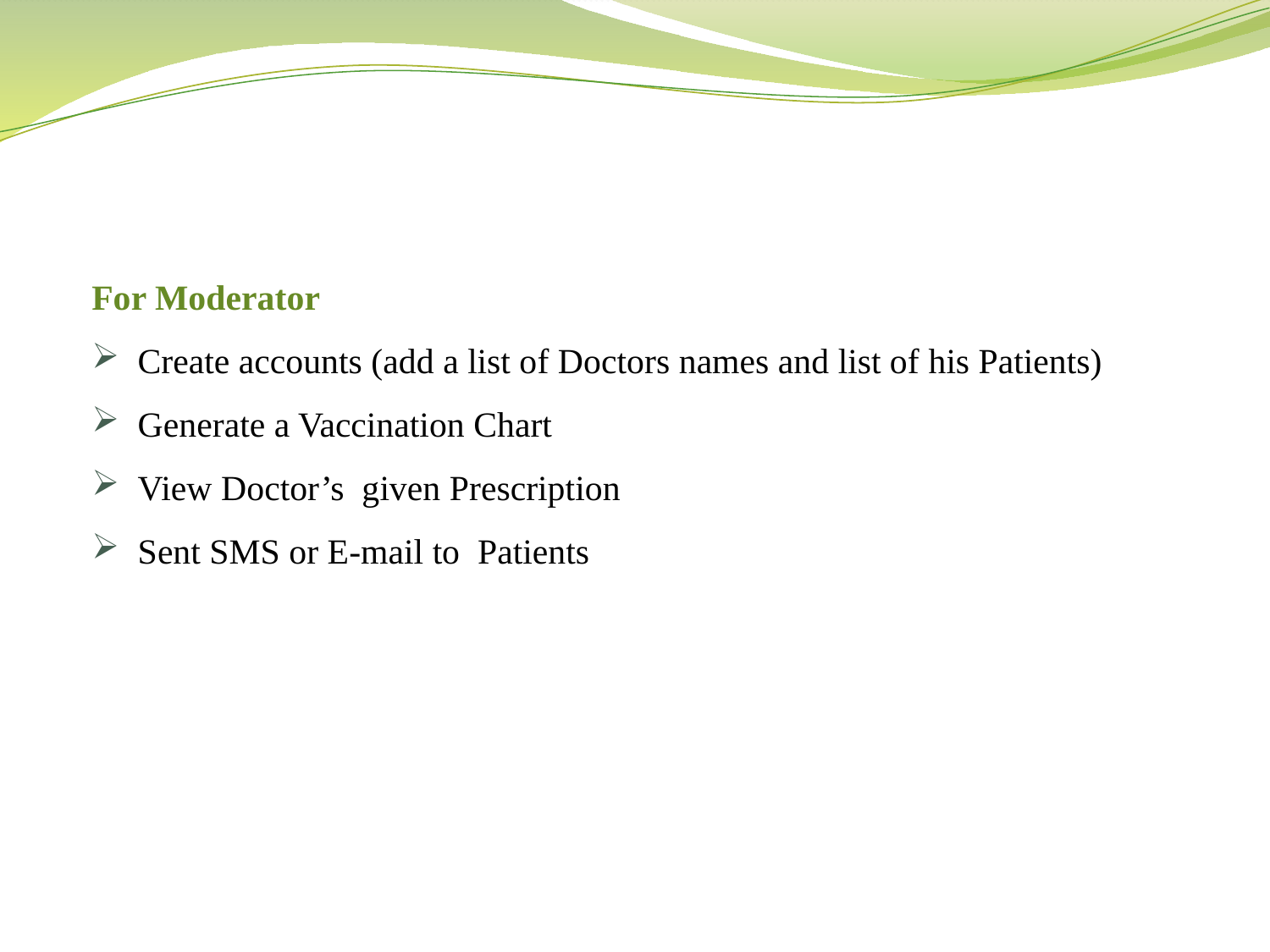

For Moderator
  Create accounts (add a list of Doctors names and list of his Patients)
  Generate a Vaccination Chart
  View Doctor’s  given Prescription
  Sent SMS or E-mail to  Patients